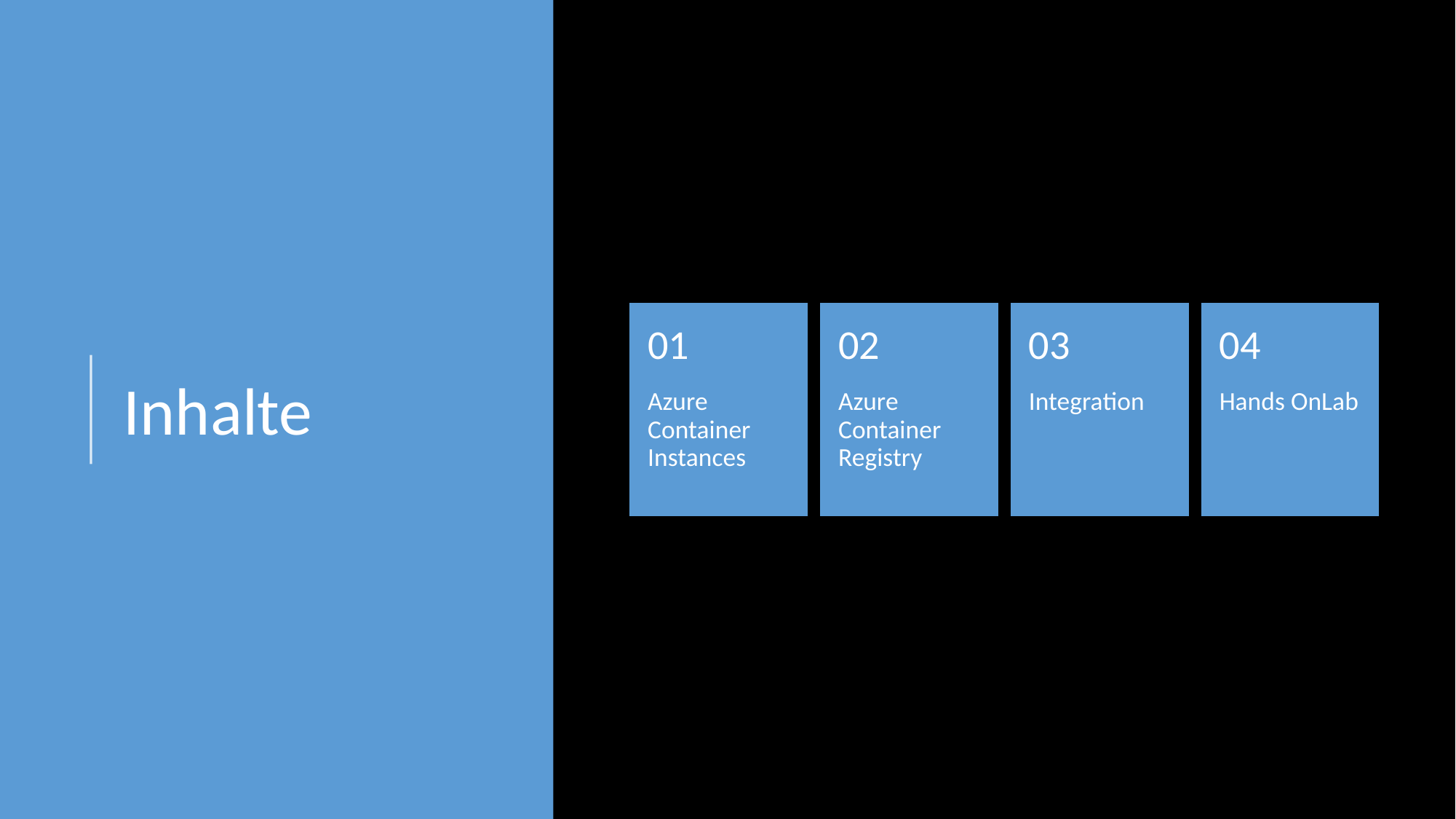

Azure Container Instances
01
Azure Container Registry
02
Integration
03
Hands OnLab
04
# Inhalte